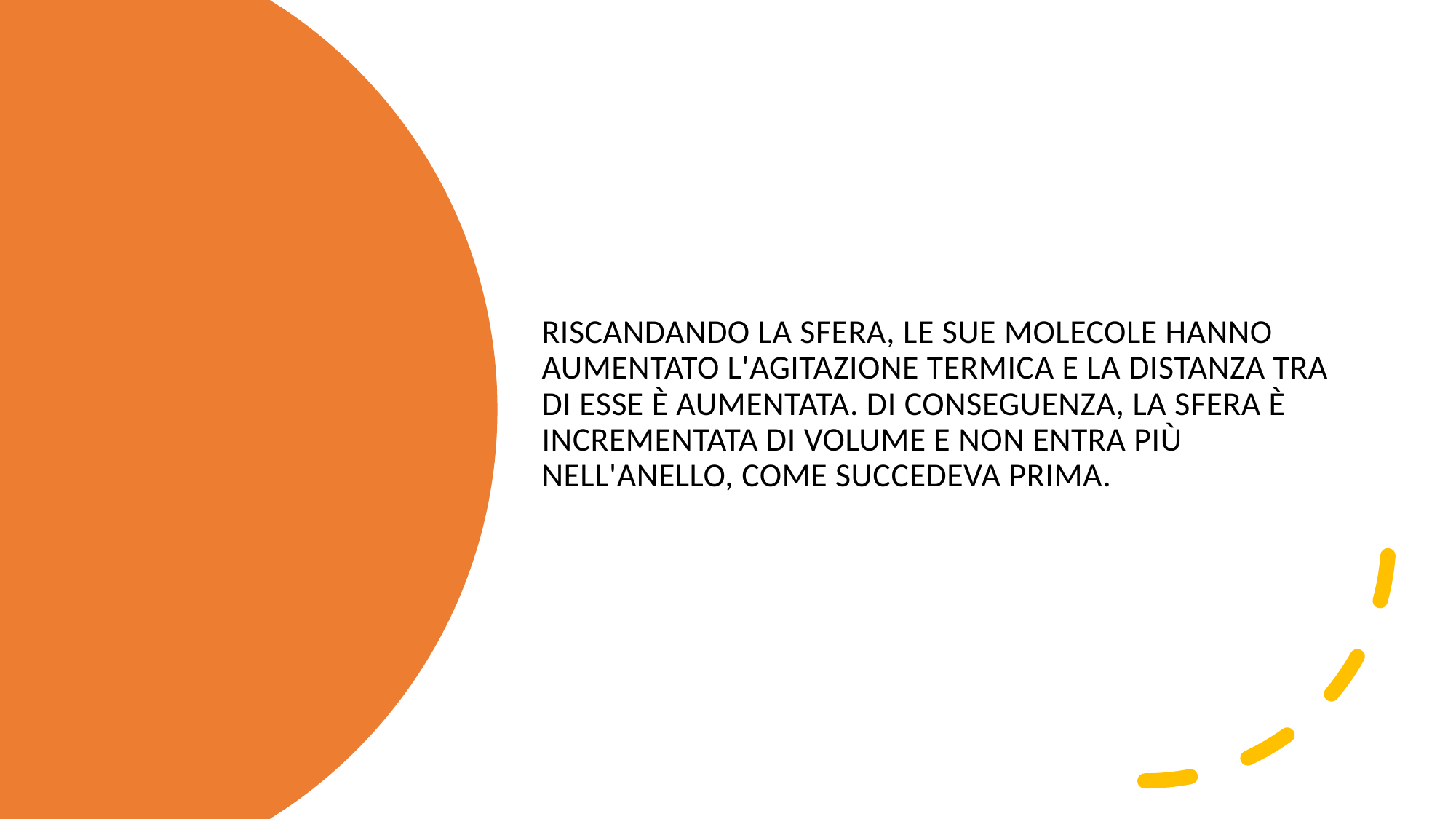

RISCANdando la sfera, le sue molecole hanno aumentato l'agitazione termica e la distanza tra di esse è aumentata. Di conseguenza, la sfera è incrementata di volume e non entra più nell'anello, come succedeva prima.